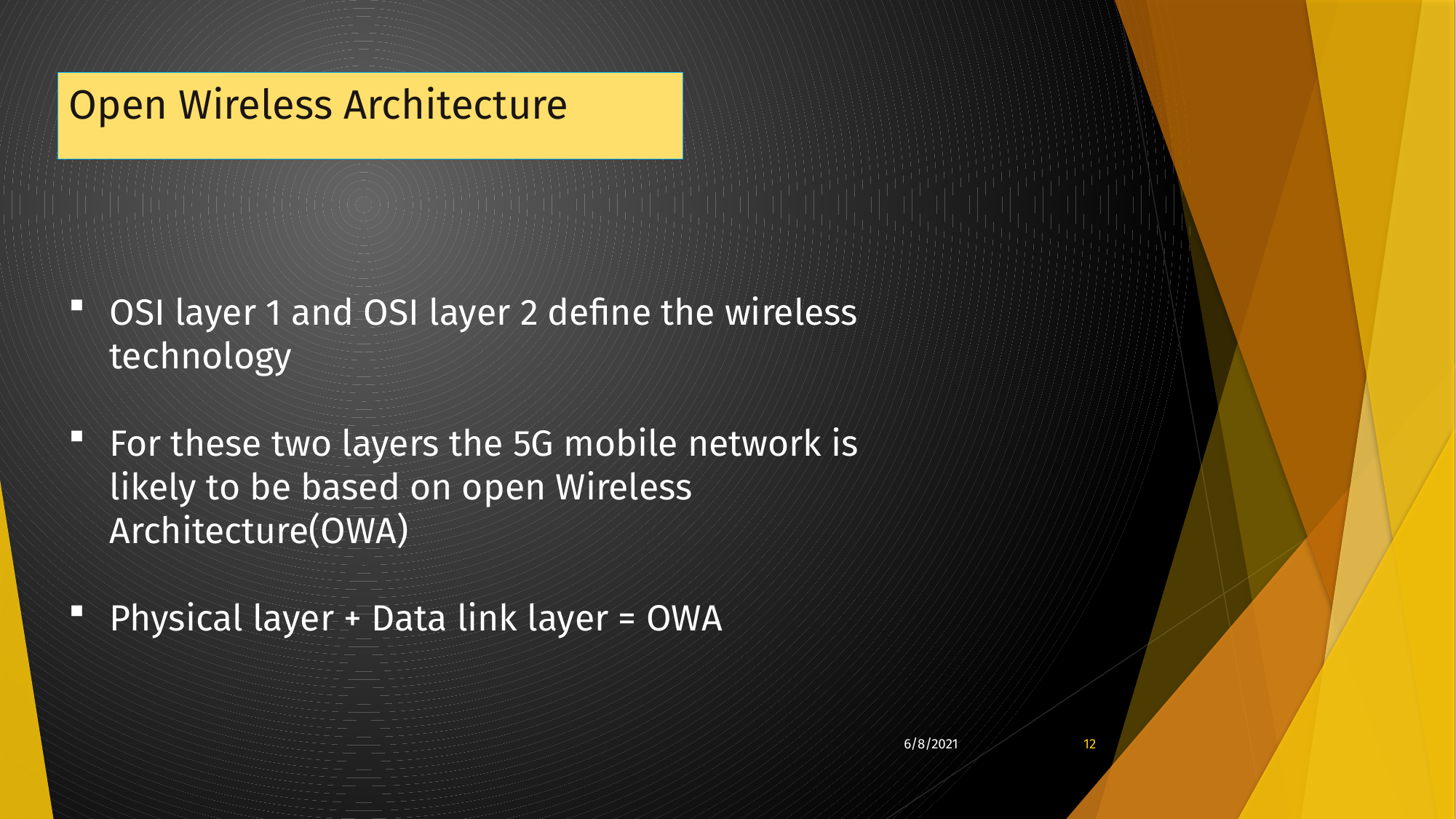

# Open Wireless Architecture
OSI layer 1 and OSI layer 2 define the wireless technology

For these two layers the 5G mobile network is likely to be based on open Wireless Architecture(OWA)

Physical layer + Data link layer = OWA
6/8/2021
12